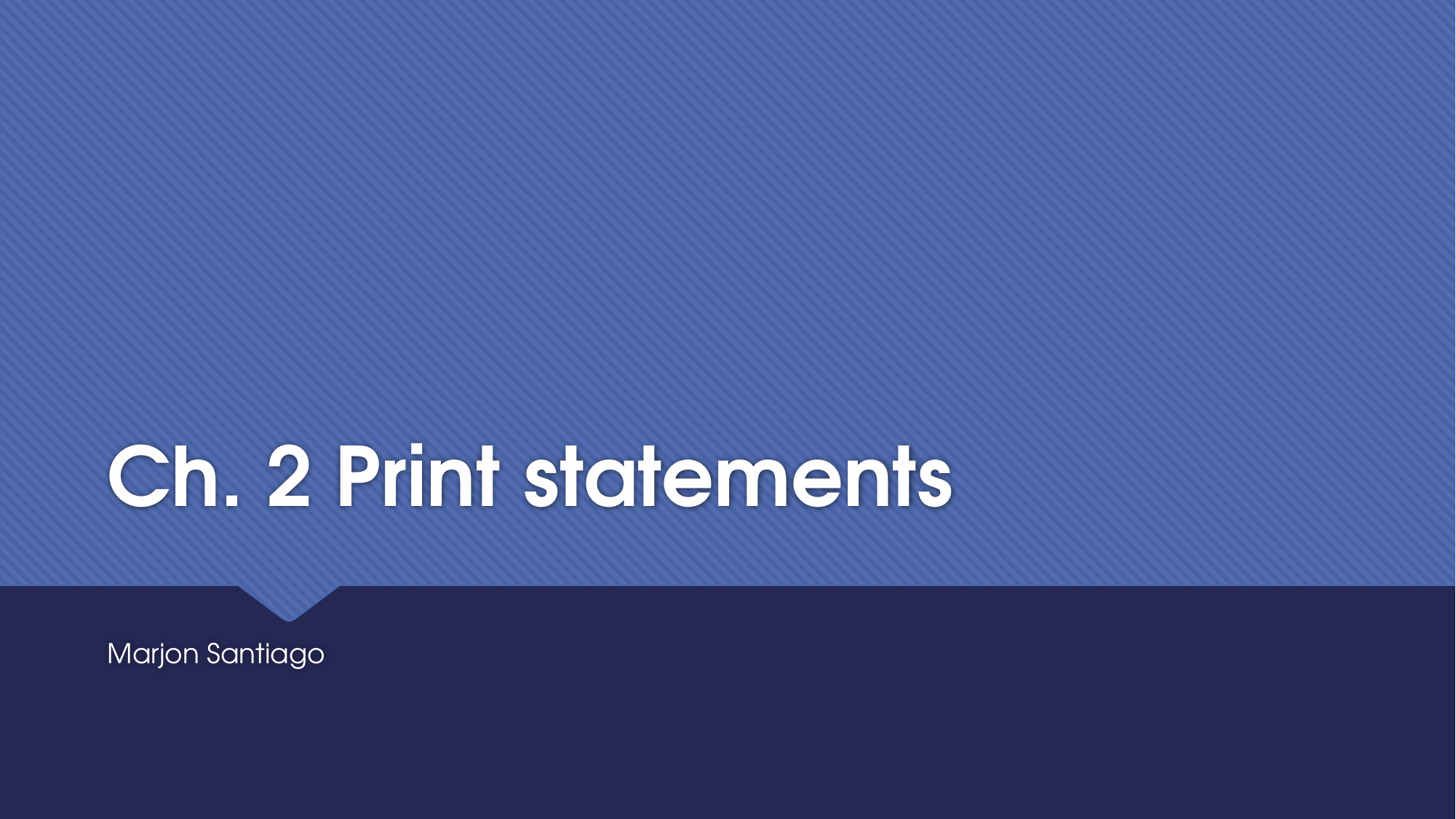

# Ch. 2 Print statements
Marjon Santiago